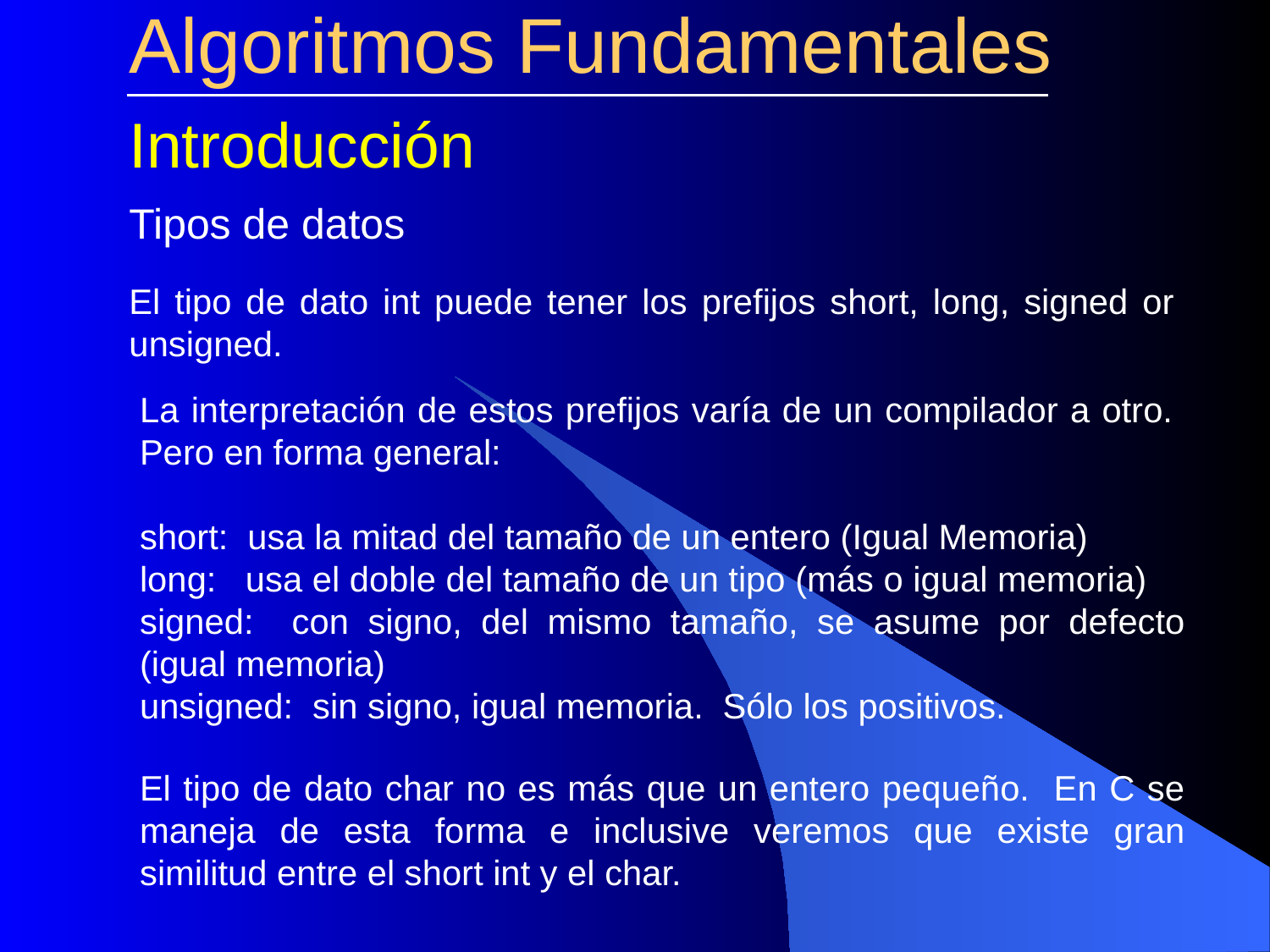

# Algoritmos Fundamentales
Introducción
Tipos de datos
El tipo de dato int puede tener los prefijos short, long, signed or unsigned.
La interpretación de estos prefijos varía de un compilador a otro.  Pero en forma general:

short:  usa la mitad del tamaño de un entero (Igual Memoria)
long:   usa el doble del tamaño de un tipo (más o igual memoria)
signed:  con signo, del mismo tamaño, se asume por defecto (igual memoria)
unsigned:  sin signo, igual memoria.  Sólo los positivos.
El tipo de dato char no es más que un entero pequeño.  En C se maneja de esta forma e inclusive veremos que existe gran similitud entre el short int y el char.